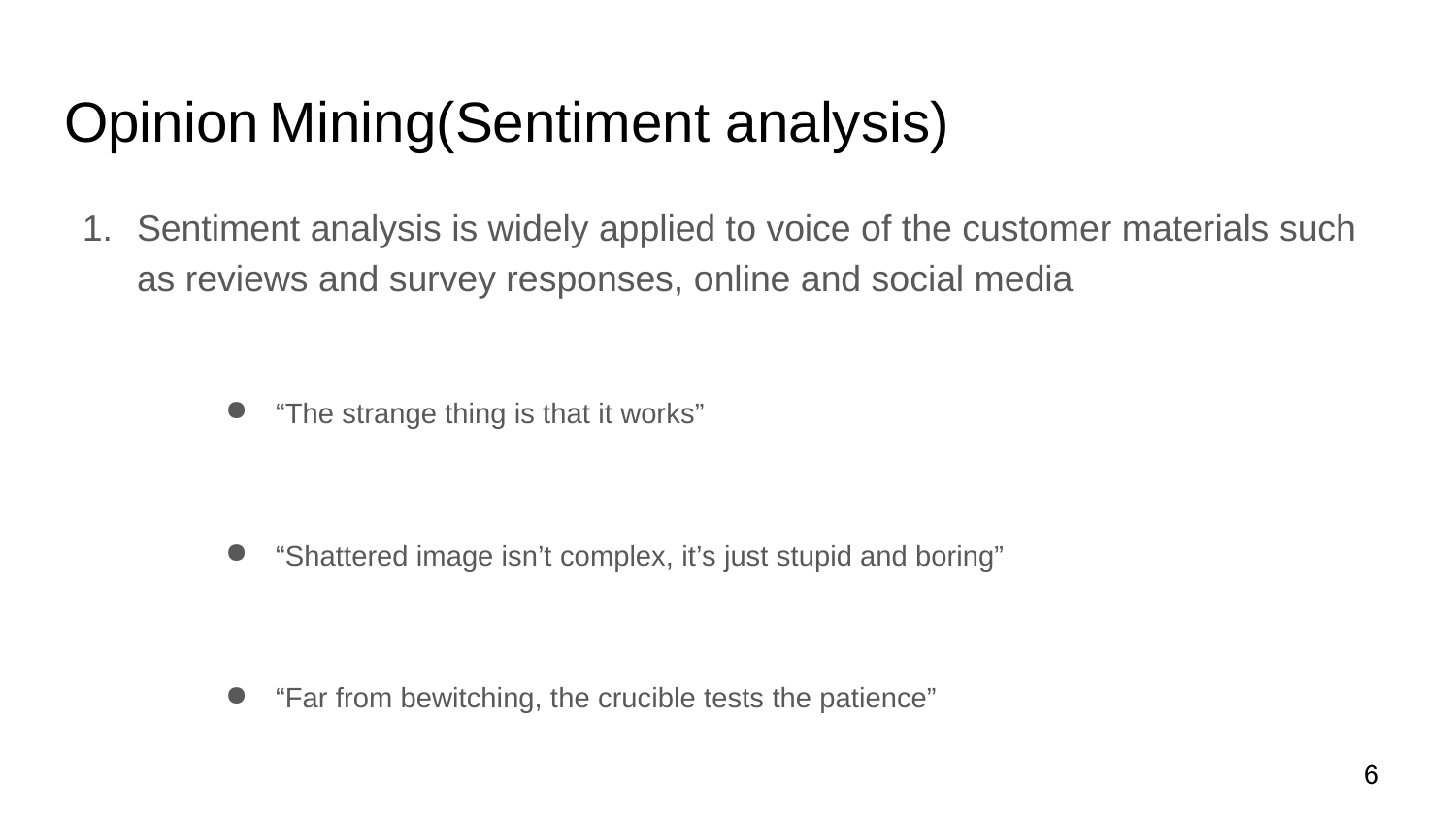

# Opinion Mining(Sentiment analysis)
Sentiment analysis is widely applied to voice of the customer materials such as reviews and survey responses, online and social media

“The strange thing is that it works”

“Shattered image isn’t complex, it’s just stupid and boring”

“Far from bewitching, the crucible tests the patience”
6